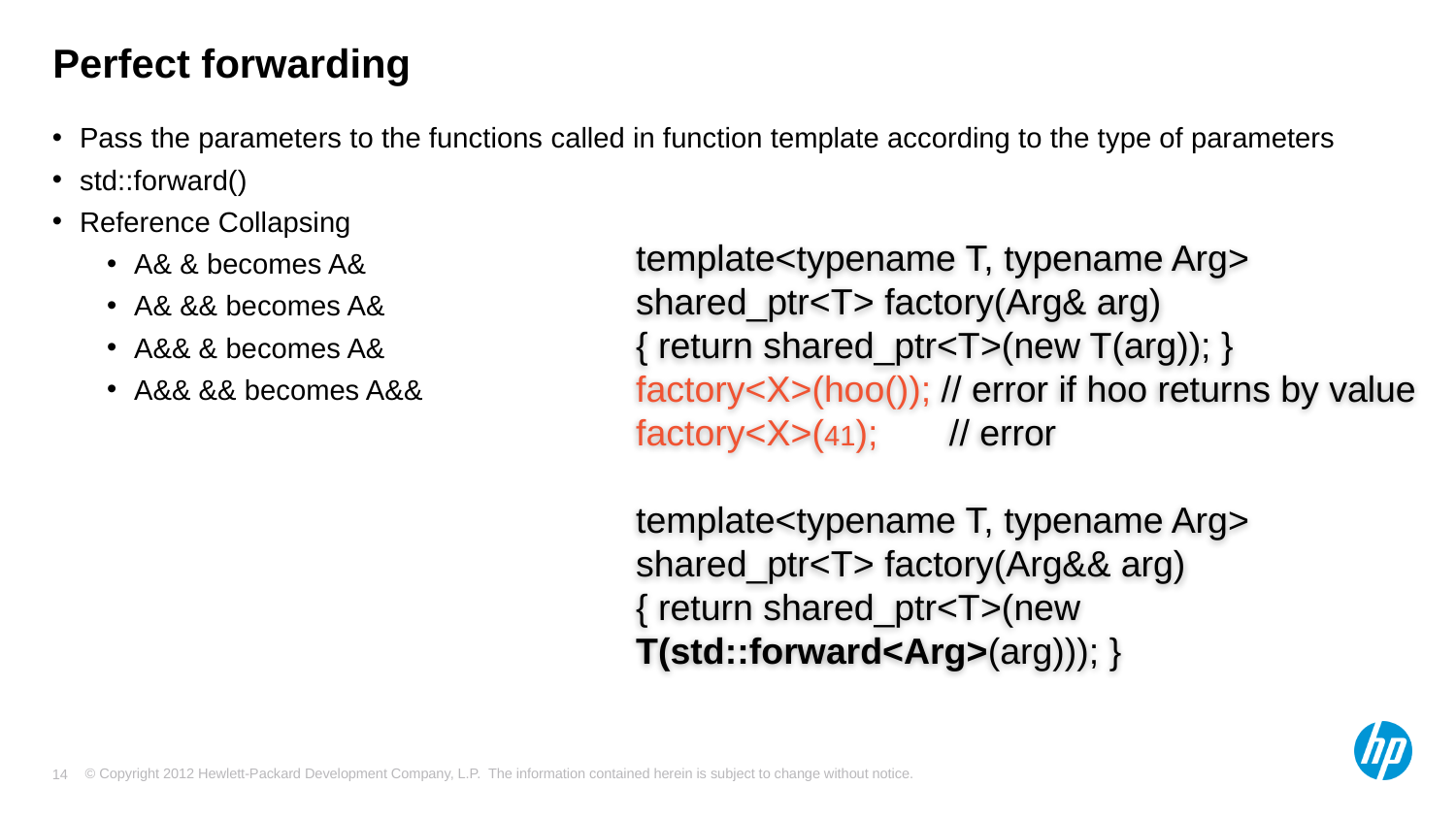

# Perfect forwarding
Pass the parameters to the functions called in function template according to the type of parameters
std::forward()
Reference Collapsing
A& & becomes A&
A& && becomes A&
A&& & becomes A&
A&& && becomes A&&
template<typename T, typename Arg> shared_ptr<T> factory(Arg& arg)
{ return shared_ptr<T>(new T(arg)); }
factory<X>(hoo()); // error if hoo returns by value
factory<X>(41);       // error

template<typename T, typename Arg> shared_ptr<T> factory(Arg&& arg)
{ return shared_ptr<T>(new T(std::forward<Arg>(arg))); }